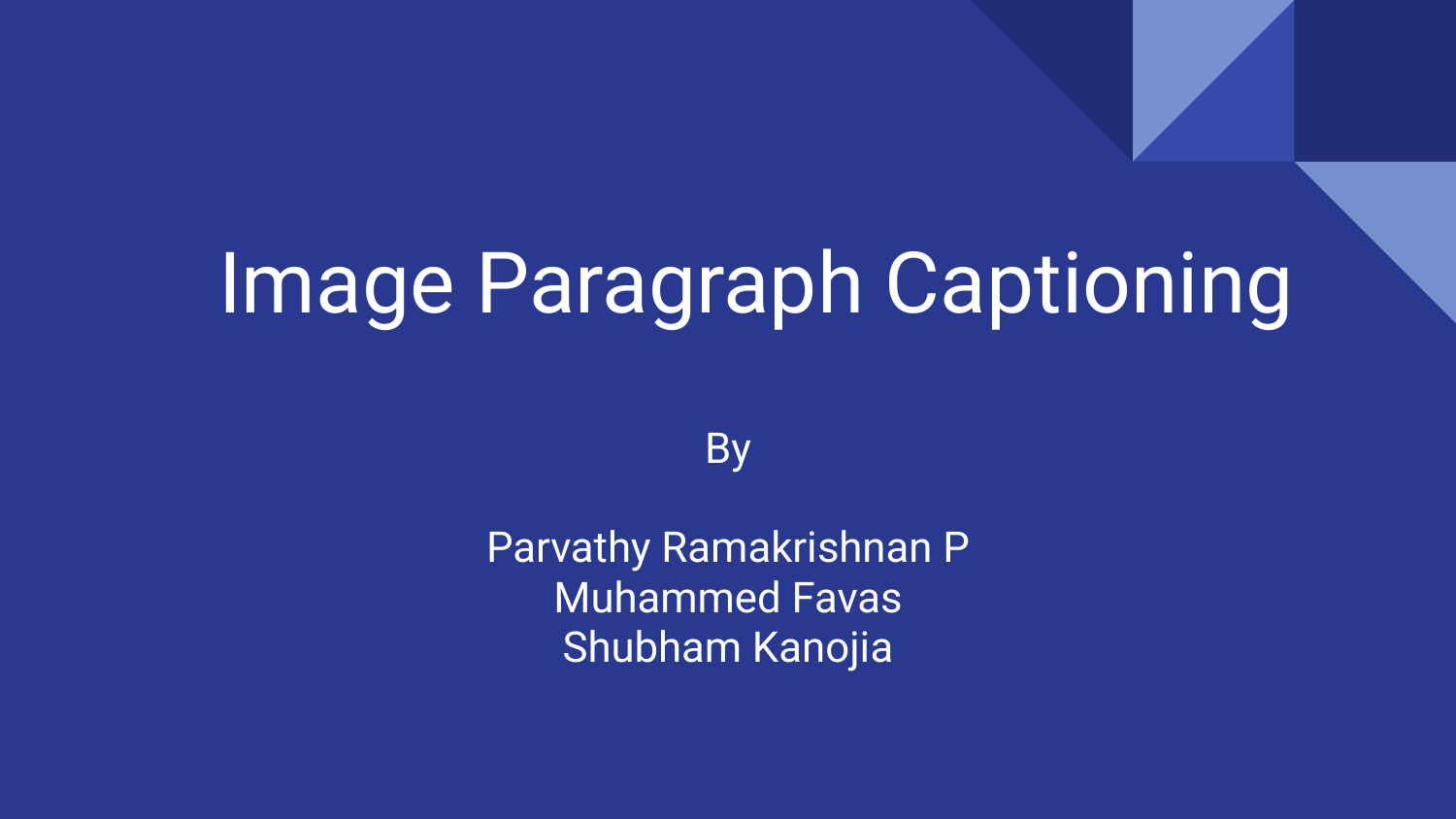

# Image Paragraph Captioning
By

Parvathy Ramakrishnan P
Muhammed Favas
Shubham Kanojia